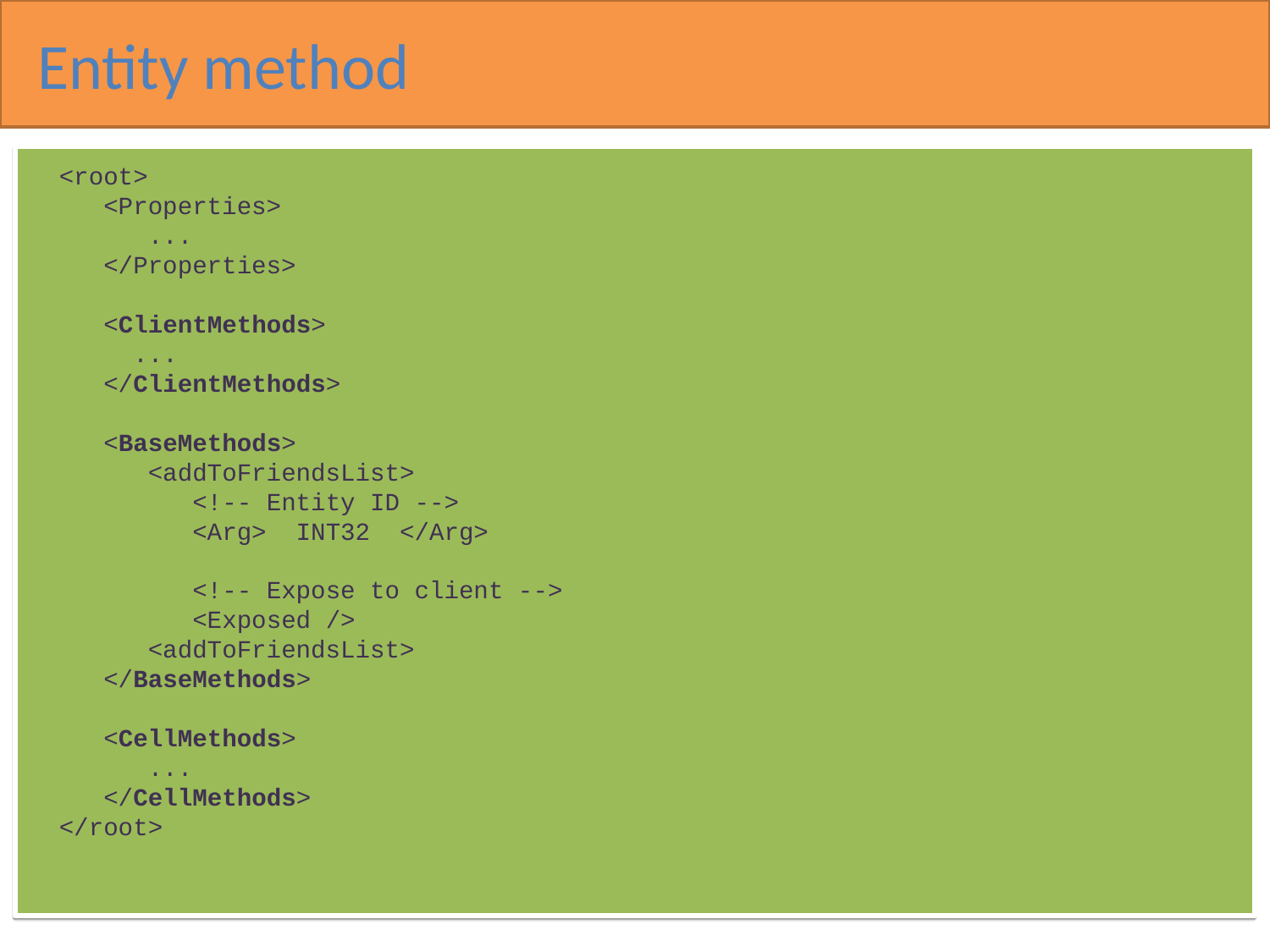

Entity method

<root>
   <Properties>
      ...
   </Properties>

   <ClientMethods>
     ...
   </ClientMethods>

   <BaseMethods>
      <addToFriendsList>
         <!-- Entity ID -->
         <Arg>  INT32  </Arg>

         <!-- Expose to client -->
         <Exposed />
      <addToFriendsList>
   </BaseMethods>

   <CellMethods>
      ...
   </CellMethods>
</root>